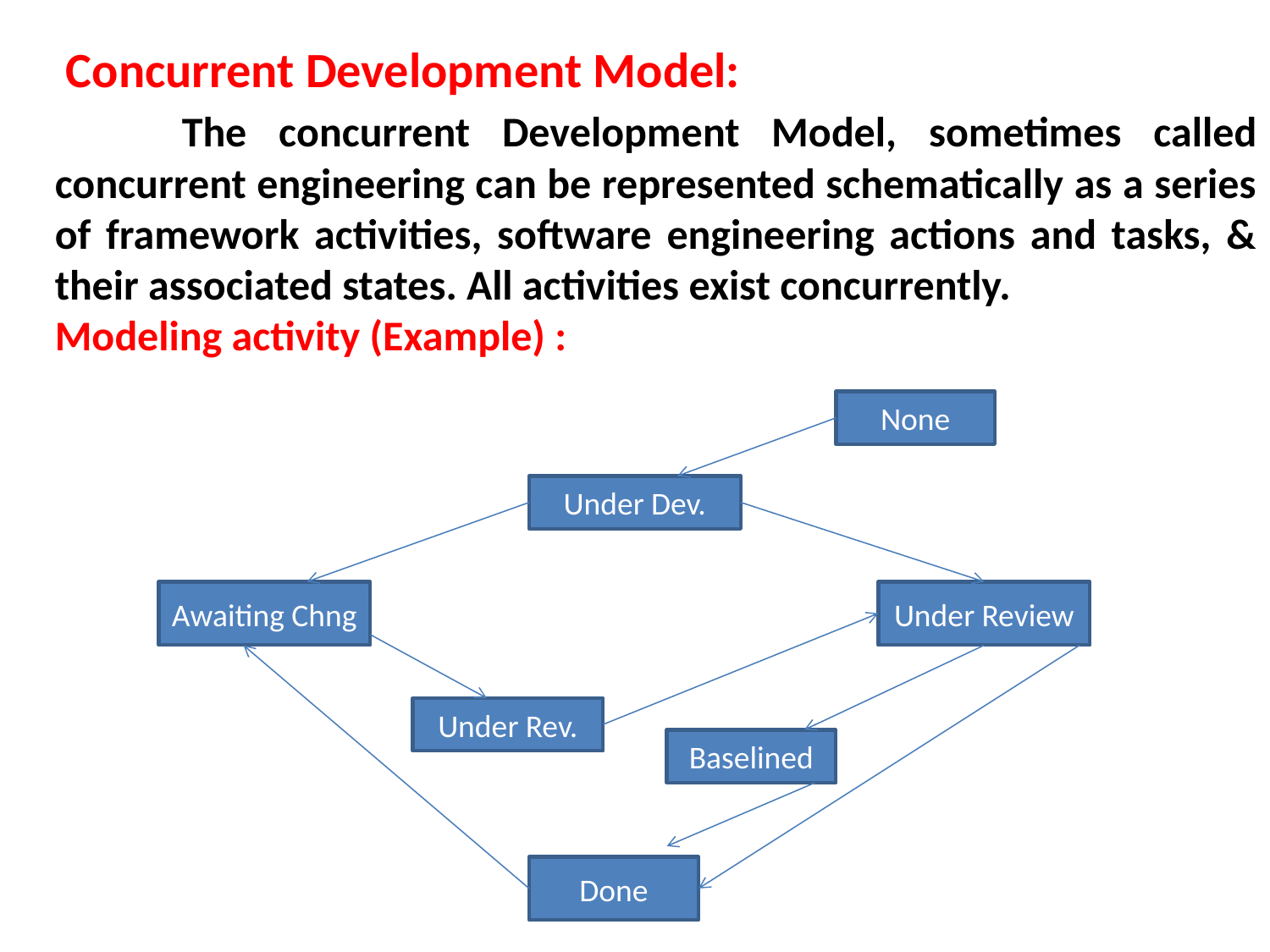

Concurrent Development Model:
	The concurrent Development Model, sometimes called concurrent engineering can be represented schematically as a series of framework activities, software engineering actions and tasks, & their associated states. All activities exist concurrently.
Modeling activity (Example) :

None

Under Dev.

Awaiting Chng
Under Review

Under Rev.
Baselined

Done